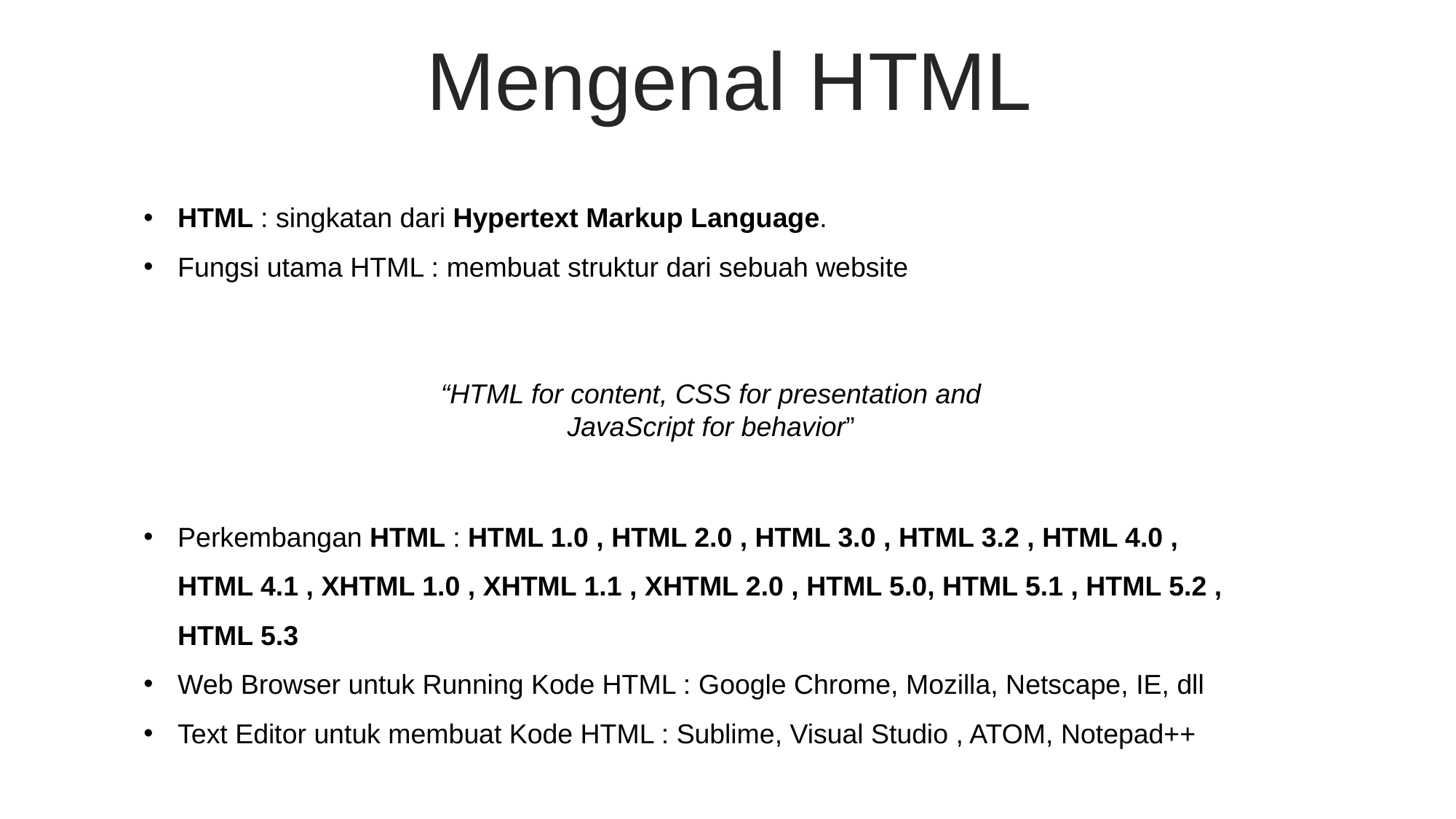

Mengenal HTML
HTML : singkatan dari Hypertext Markup Language.
Fungsi utama HTML : membuat struktur dari sebuah website
“HTML for content, CSS for presentation and JavaScript for behavior”
Perkembangan HTML : HTML 1.0 , HTML 2.0 , HTML 3.0 , HTML 3.2 , HTML 4.0 , HTML 4.1 , XHTML 1.0 , XHTML 1.1 , XHTML 2.0 , HTML 5.0, HTML 5.1 , HTML 5.2 , HTML 5.3
Web Browser untuk Running Kode HTML : Google Chrome, Mozilla, Netscape, IE, dll
Text Editor untuk membuat Kode HTML : Sublime, Visual Studio , ATOM, Notepad++